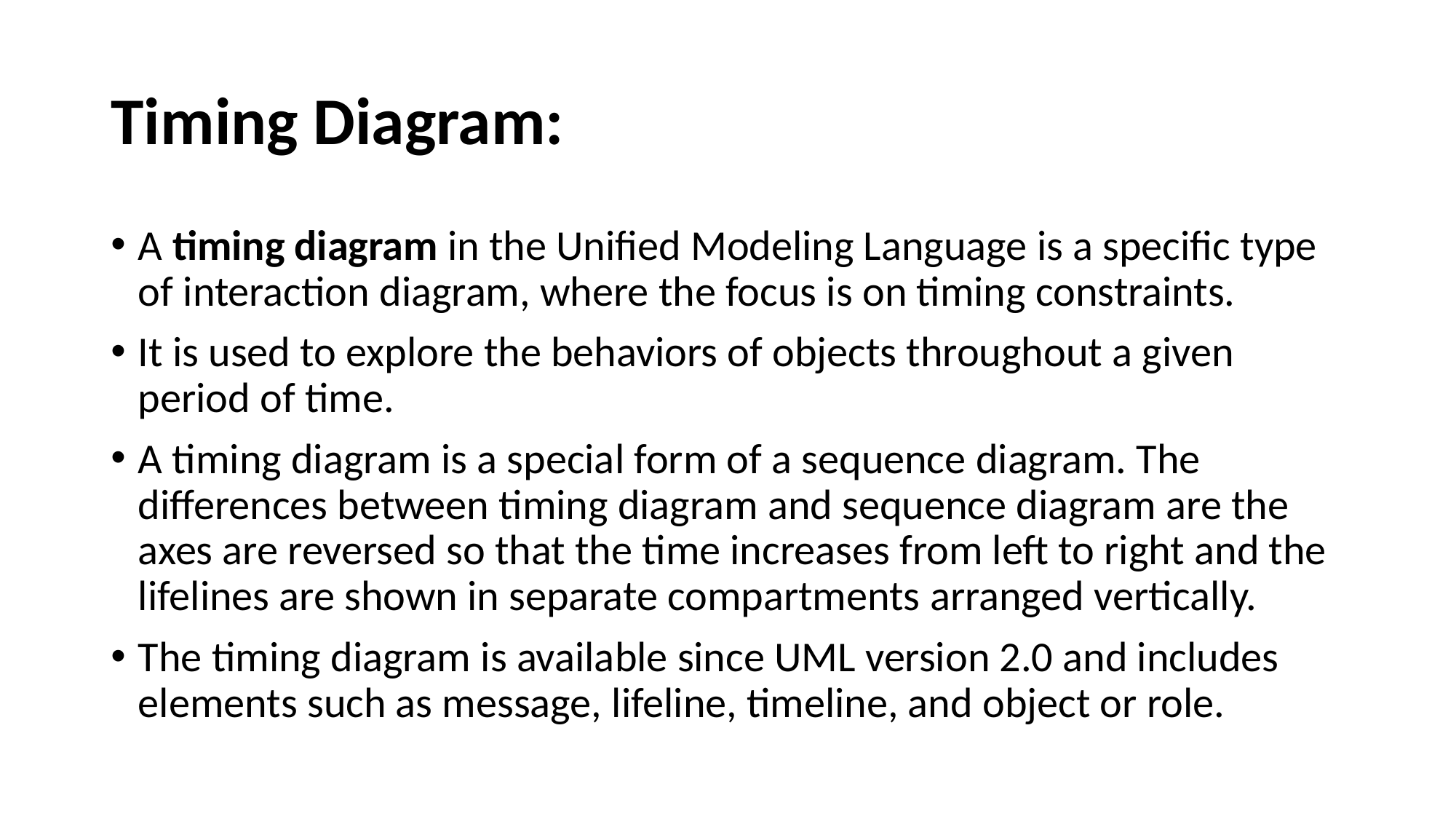

# Timing Diagram:
A timing diagram in the Unified Modeling Language is a specific type of interaction diagram, where the focus is on timing constraints.
It is used to explore the behaviors of objects throughout a given period of time.
A timing diagram is a special form of a sequence diagram. The differences between timing diagram and sequence diagram are the axes are reversed so that the time increases from left to right and the lifelines are shown in separate compartments arranged vertically.
The timing diagram is available since UML version 2.0 and includes elements such as message, lifeline, timeline, and object or role.